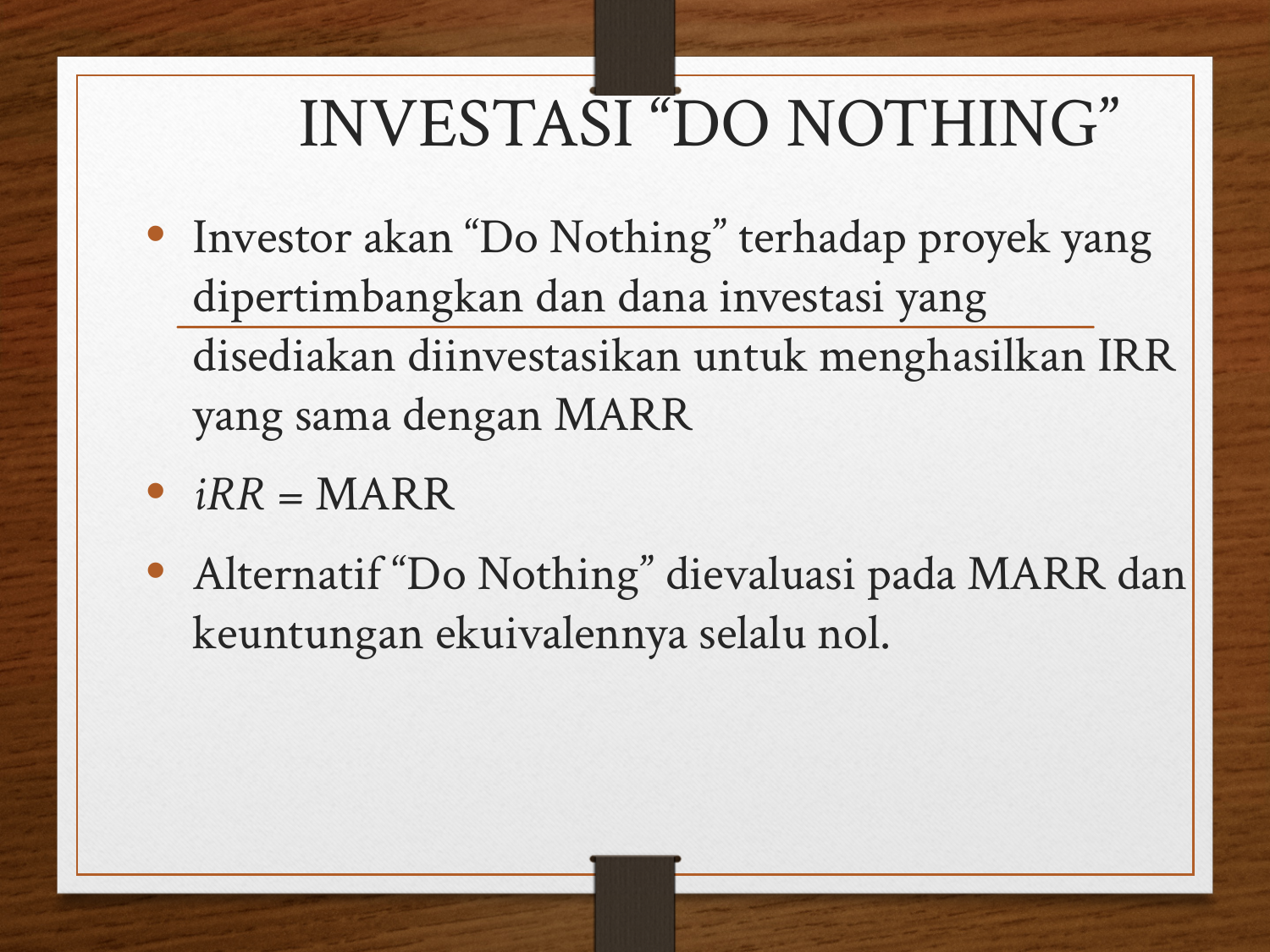

# INVESTASI “DO NOTHING”
Investor akan “Do Nothing” terhadap proyek yang dipertimbangkan dan dana investasi yang disediakan diinvestasikan untuk menghasilkan IRR yang sama dengan MARR
iRR = MARR
Alternatif “Do Nothing” dievaluasi pada MARR dan keuntungan ekuivalennya selalu nol.